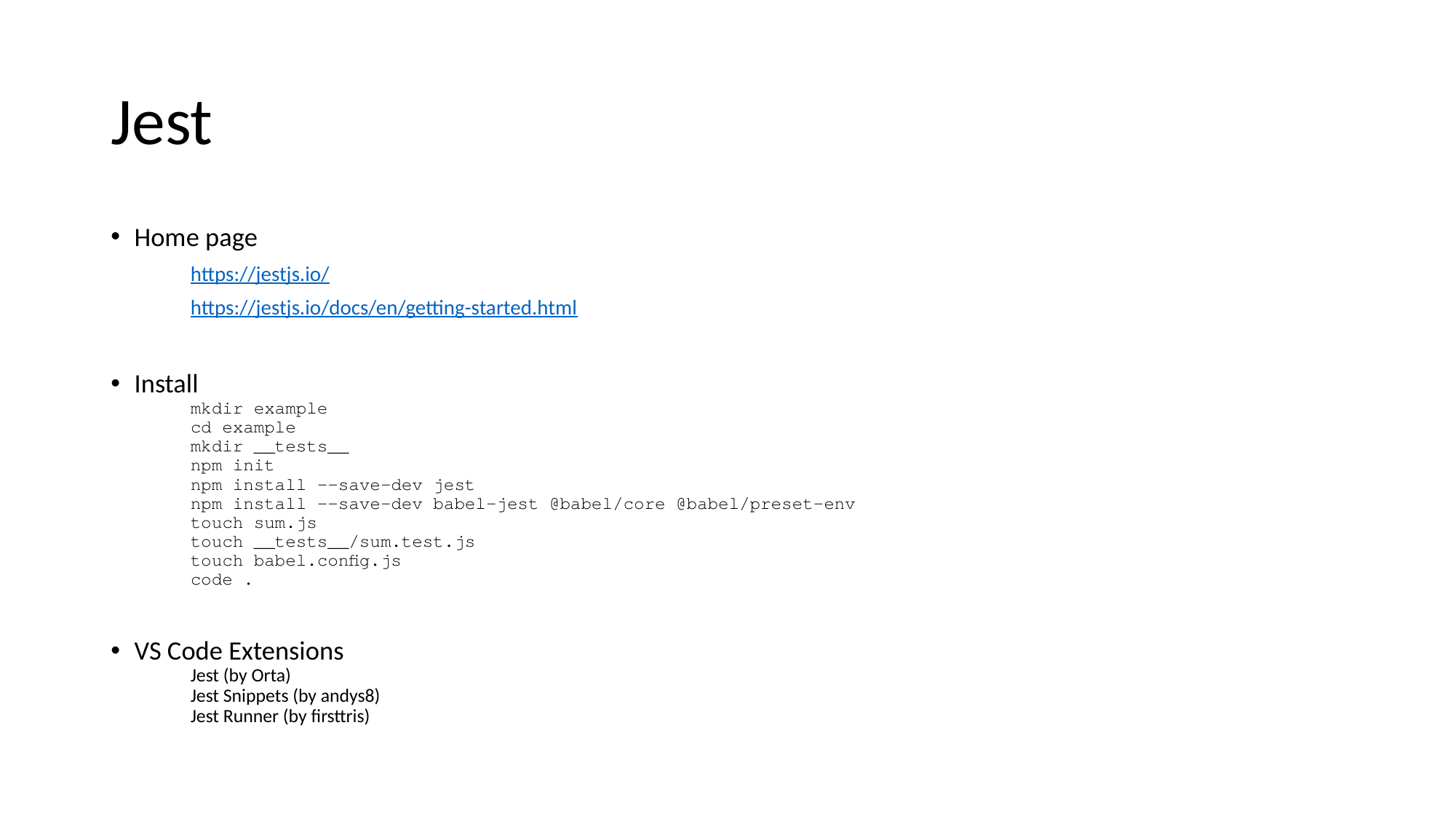

# Jest
Home page
	https://jestjs.io/
	https://jestjs.io/docs/en/getting-started.html

Install
	mkdir example
	cd example
	mkdir __tests__
	npm init
	npm install --save-dev jest
	npm install --save-dev babel-jest @babel/core @babel/preset-env
	touch sum.js
	touch __tests__/sum.test.js
	touch babel.config.js
	code .

VS Code Extensions
	Jest (by Orta)
	Jest Snippets (by andys8)
	Jest Runner (by firsttris)